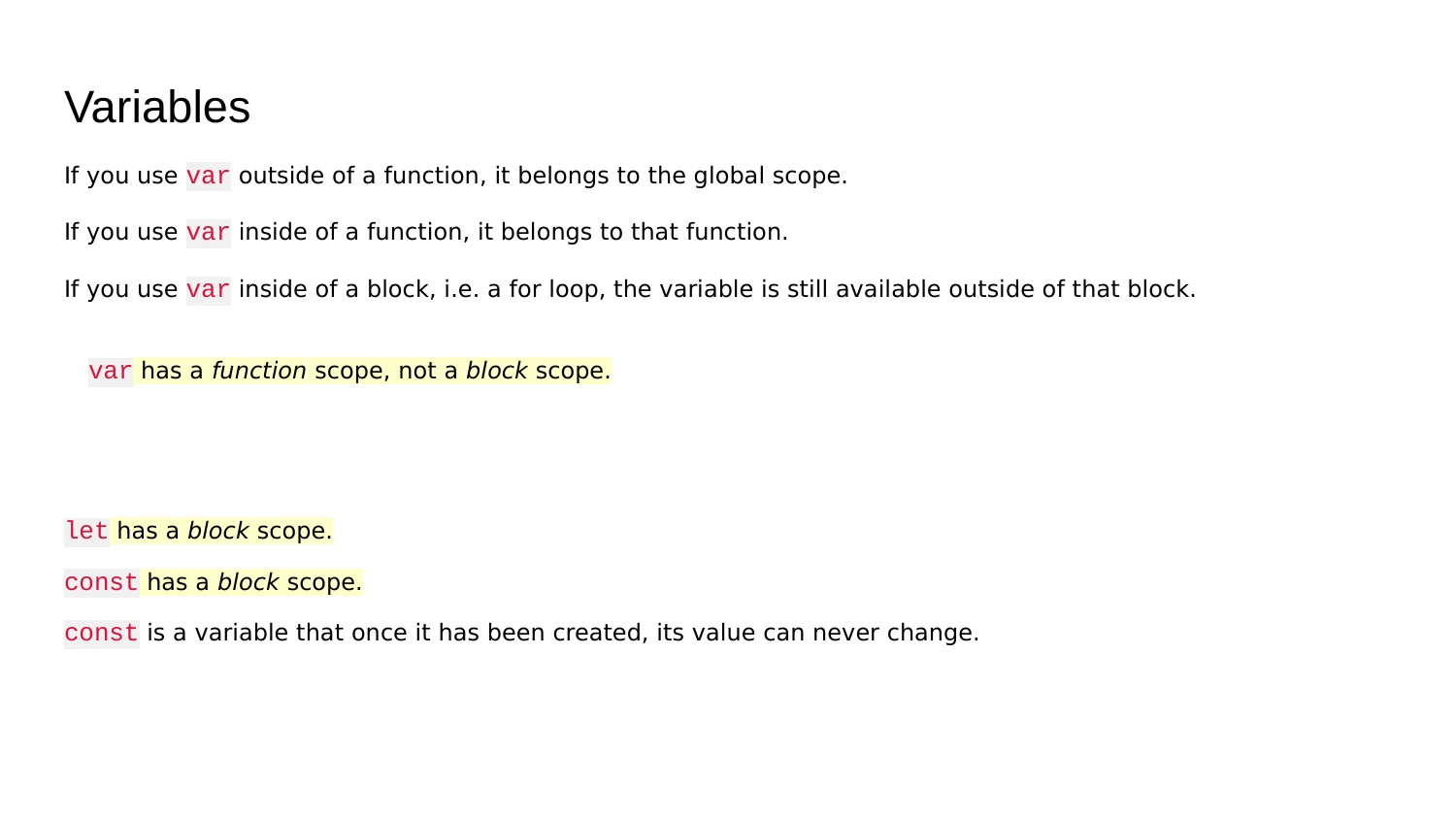

Variables
If you use var outside of a function, it belongs to the global scope.
If you use var inside of a function, it belongs to that function.
If you use var inside of a block, i.e. a for loop, the variable is still available outside of that block.
var has a function scope, not a block scope.

let has a block scope.
const has a block scope.
const is a variable that once it has been created, its value can never change.